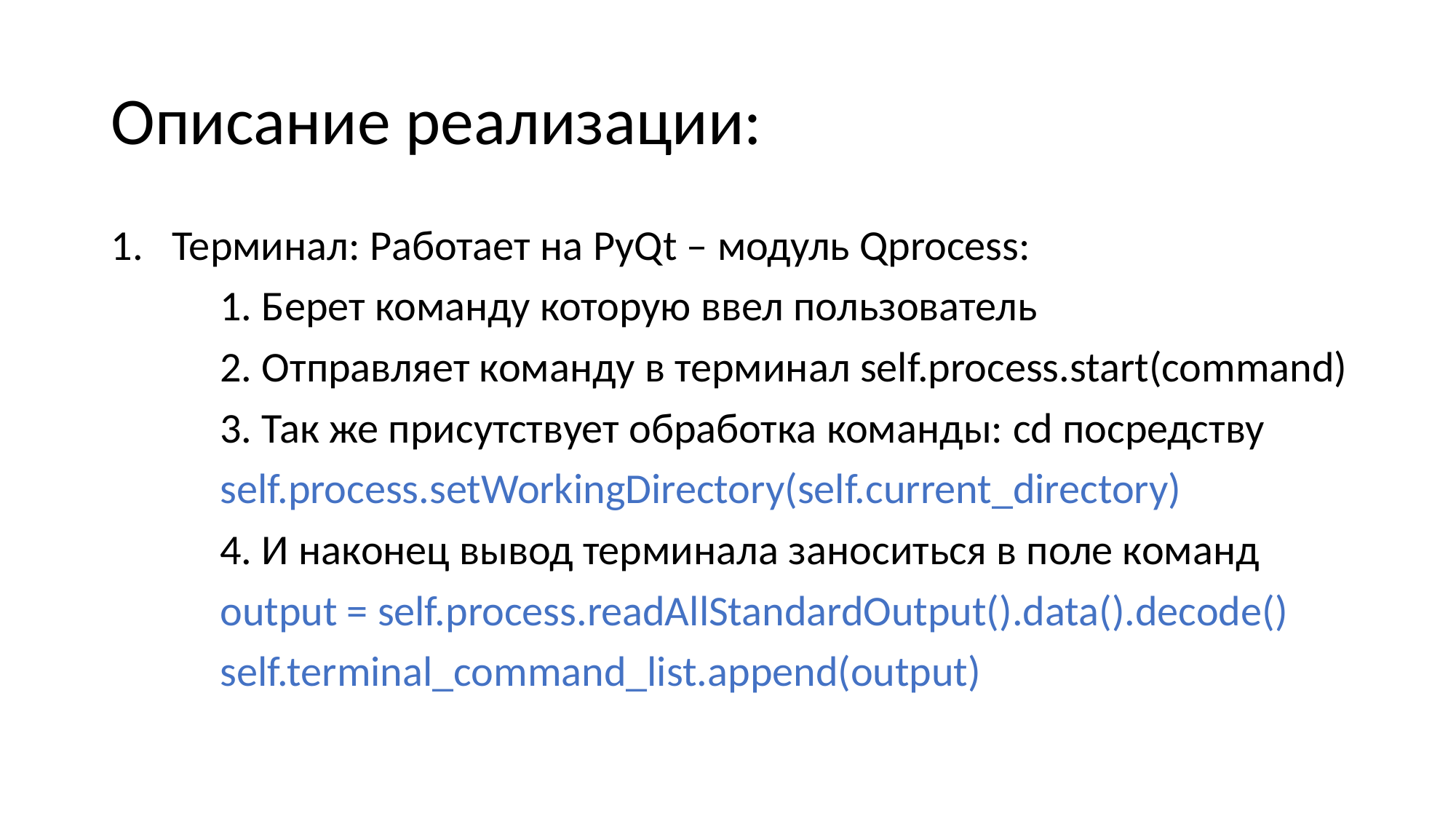

# Описание реализации:
Терминал: Работает на PyQt – модуль Qprocess:
	1. Берет команду которую ввел пользователь
	2. Отправляет команду в терминал self.process.start(command)
	3. Так же присутствует обработка команды: cd посредству
	self.process.setWorkingDirectory(self.current_directory)
	4. И наконец вывод терминала заноситься в поле команд
	output = self.process.readAllStandardOutput().data().decode()
	self.terminal_command_list.append(output)